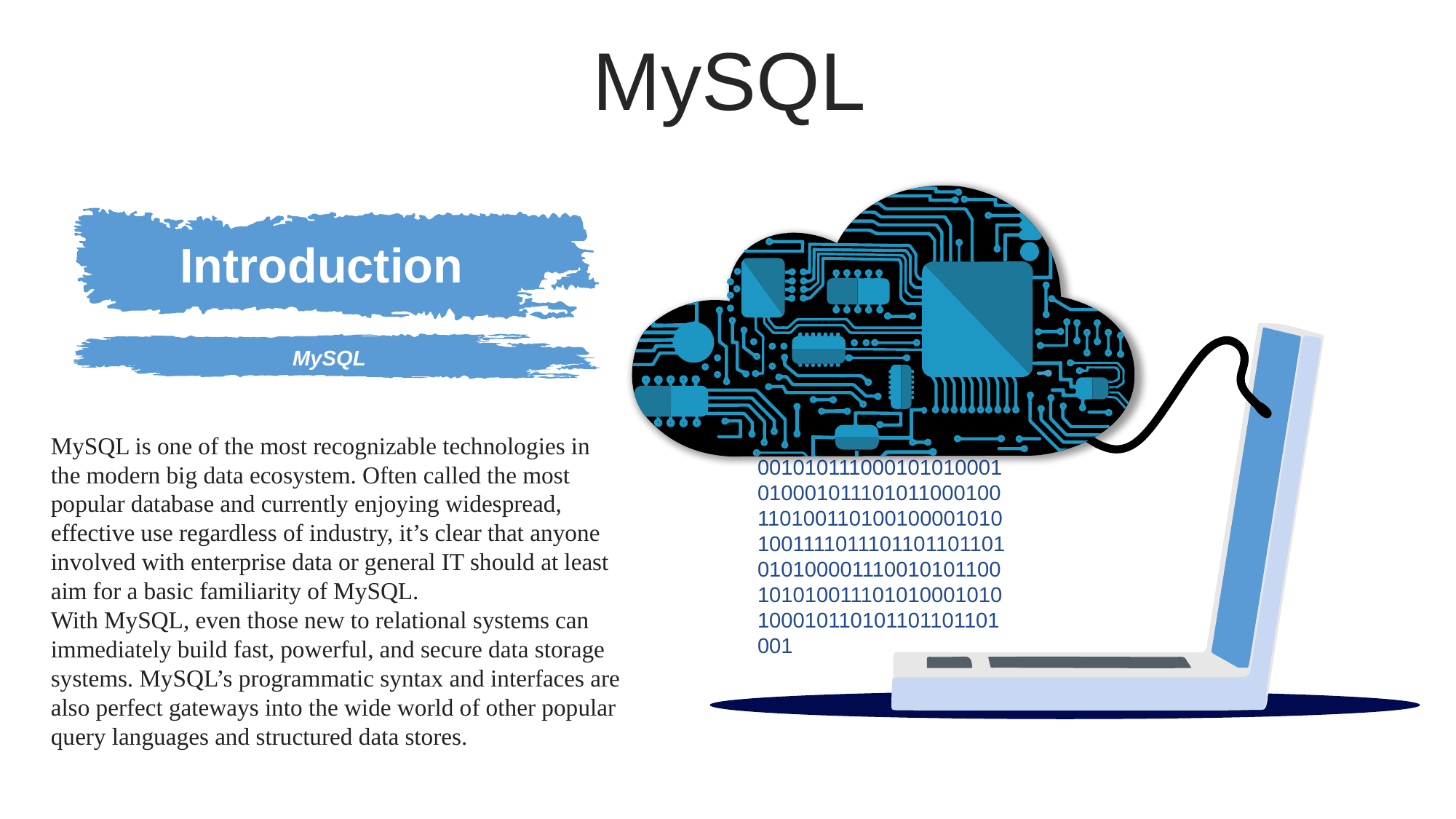

MySQL

Introduction
10100110100100001010100111101110110110110101010000111001010110010101001110101000101010001011010110110110100010101110001010100010100010111010110001001101001101001000010101001111011101101101101010100001110010101100101010011101010001010100010110101101101101001

MySQL
MySQL is one of the most recognizable technologies in the modern big data ecosystem. Often called the most popular database and currently enjoying widespread, effective use regardless of industry, it’s clear that anyone involved with enterprise data or general IT should at least aim for a basic familiarity of MySQL.
With MySQL, even those new to relational systems can immediately build fast, powerful, and secure data storage systems. MySQL’s programmatic syntax and interfaces are also perfect gateways into the wide world of other popular query languages and structured data stores.